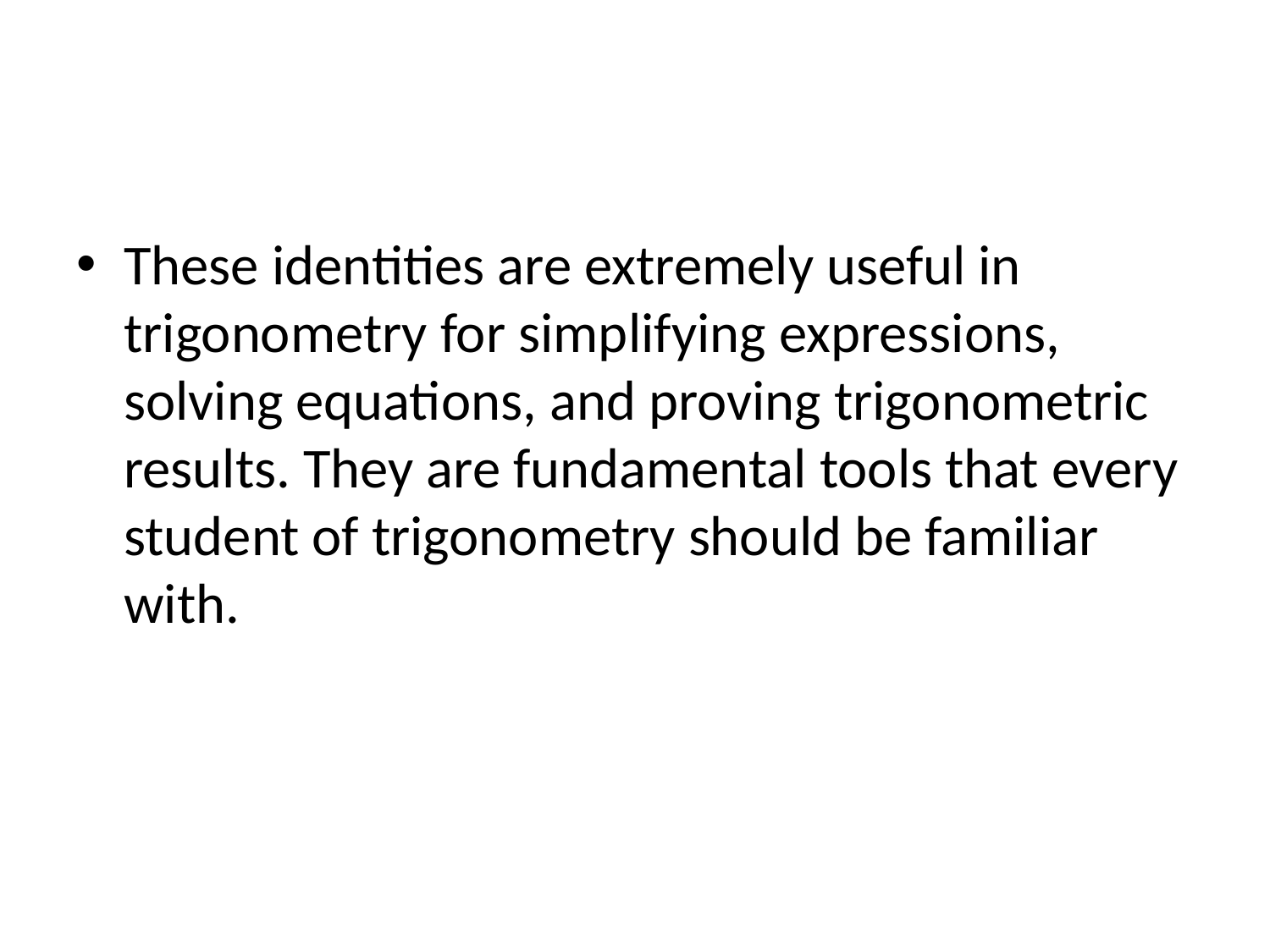

#
These identities are extremely useful in trigonometry for simplifying expressions, solving equations, and proving trigonometric results. They are fundamental tools that every student of trigonometry should be familiar with.